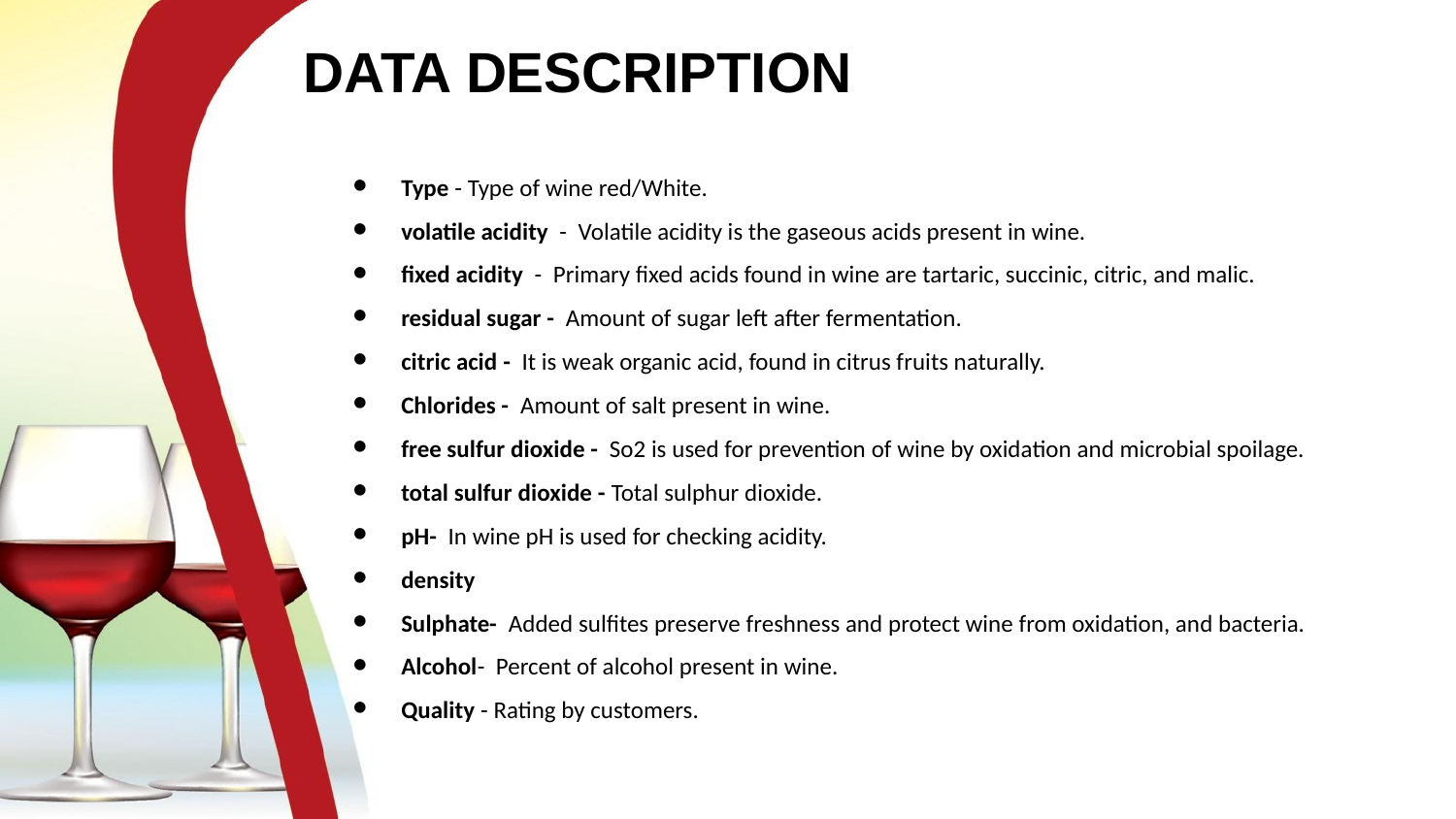

# DATA DESCRIPTION
Type - Type of wine red/White.
volatile acidity  -  Volatile acidity is the gaseous acids present in wine.
fixed acidity  -  Primary fixed acids found in wine are tartaric, succinic, citric, and malic.
residual sugar -  Amount of sugar left after fermentation.
citric acid -  It is weak organic acid, found in citrus fruits naturally.
Chlorides -  Amount of salt present in wine.
free sulfur dioxide -  So2 is used for prevention of wine by oxidation and microbial spoilage.
total sulfur dioxide - Total sulphur dioxide.
pH-  In wine pH is used for checking acidity.
density
Sulphate-  Added sulfites preserve freshness and protect wine from oxidation, and bacteria.
Alcohol-  Percent of alcohol present in wine.
Quality - Rating by customers.